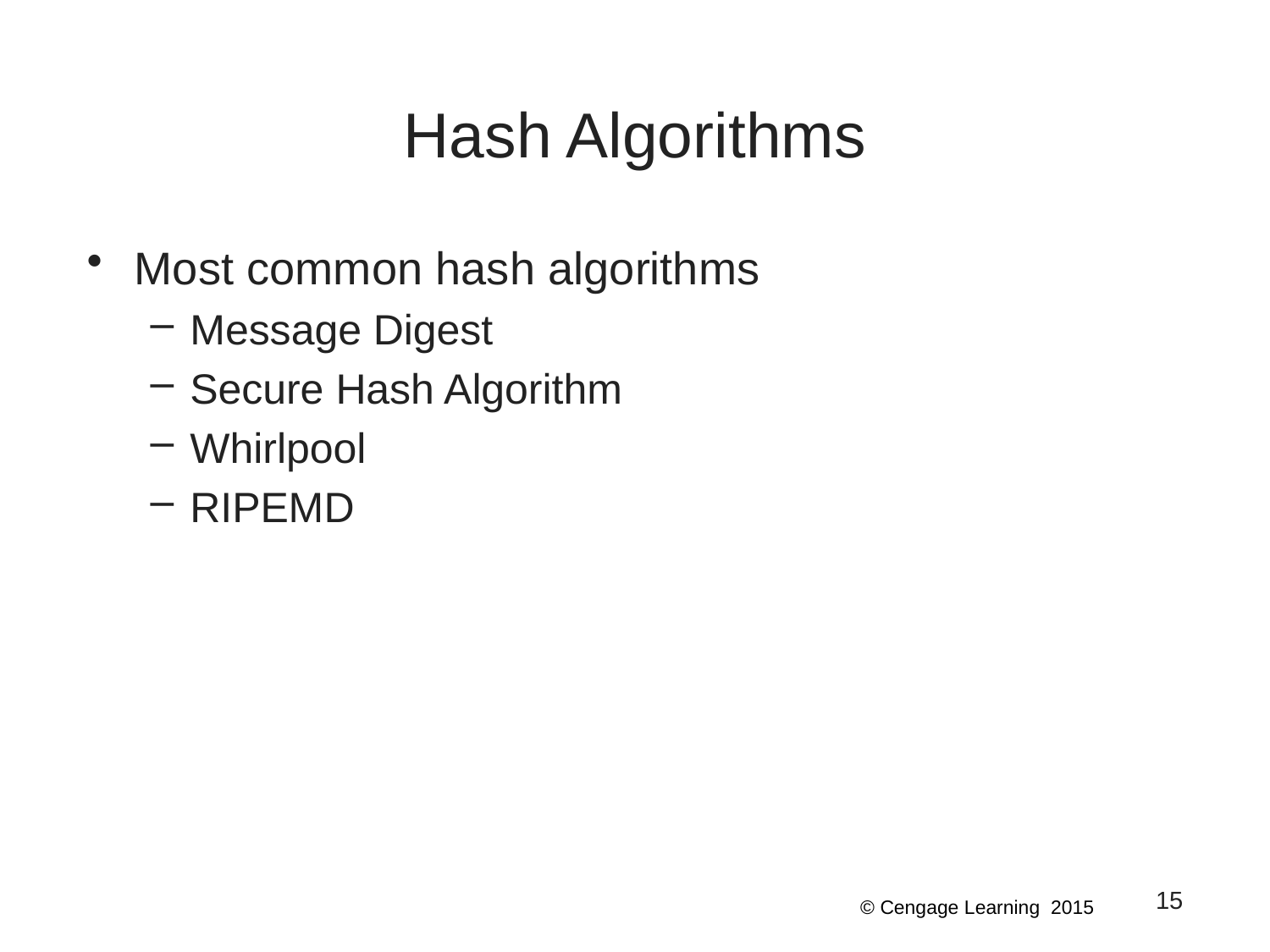

# Hash Algorithms
Most common hash algorithms
Message Digest
Secure Hash Algorithm
Whirlpool
RIPEMD

15